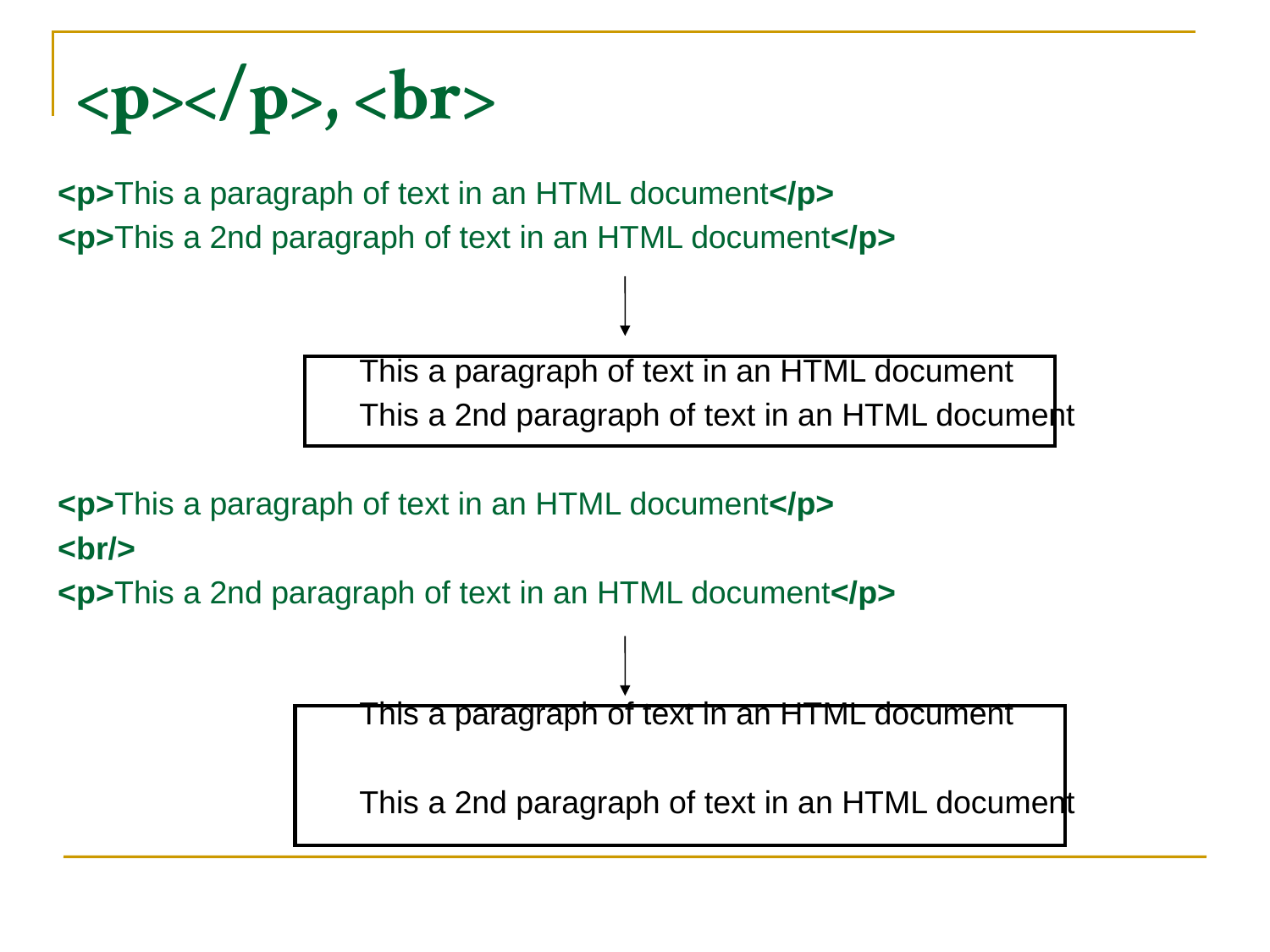

# <p></p>, <br>
<p>This a paragraph of text in an HTML document</p>
<p>This a 2nd paragraph of text in an HTML document</p>

			This a paragraph of text in an HTML document
			This a 2nd paragraph of text in an HTML document

<p>This a paragraph of text in an HTML document</p>
<br/>
<p>This a 2nd paragraph of text in an HTML document</p>
		This a paragraph of text in an HTML document

			This a 2nd paragraph of text in an HTML document